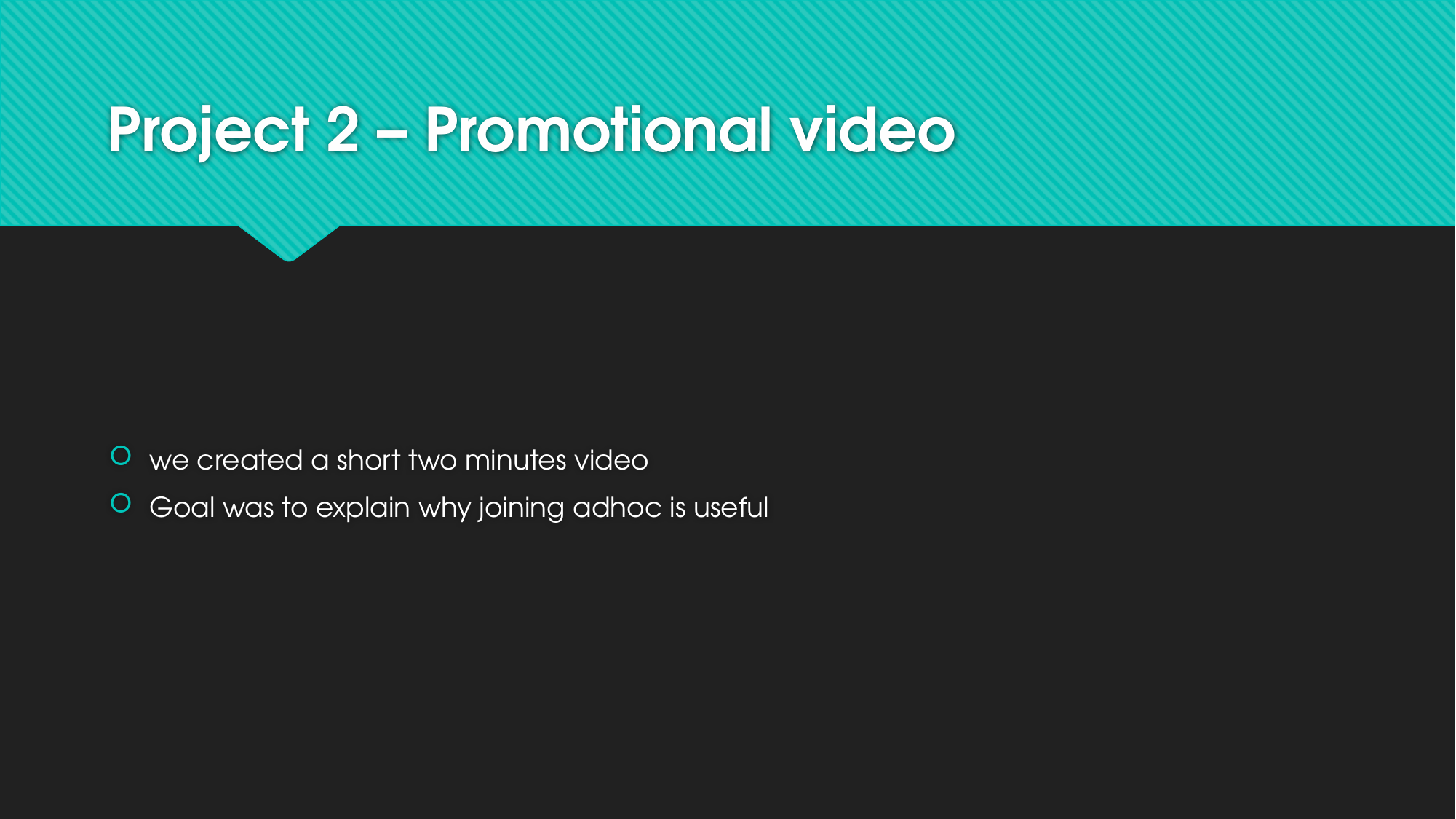

# Project 2 – Promotional video
we created a short two minutes video
Goal was to explain why joining adhoc is useful